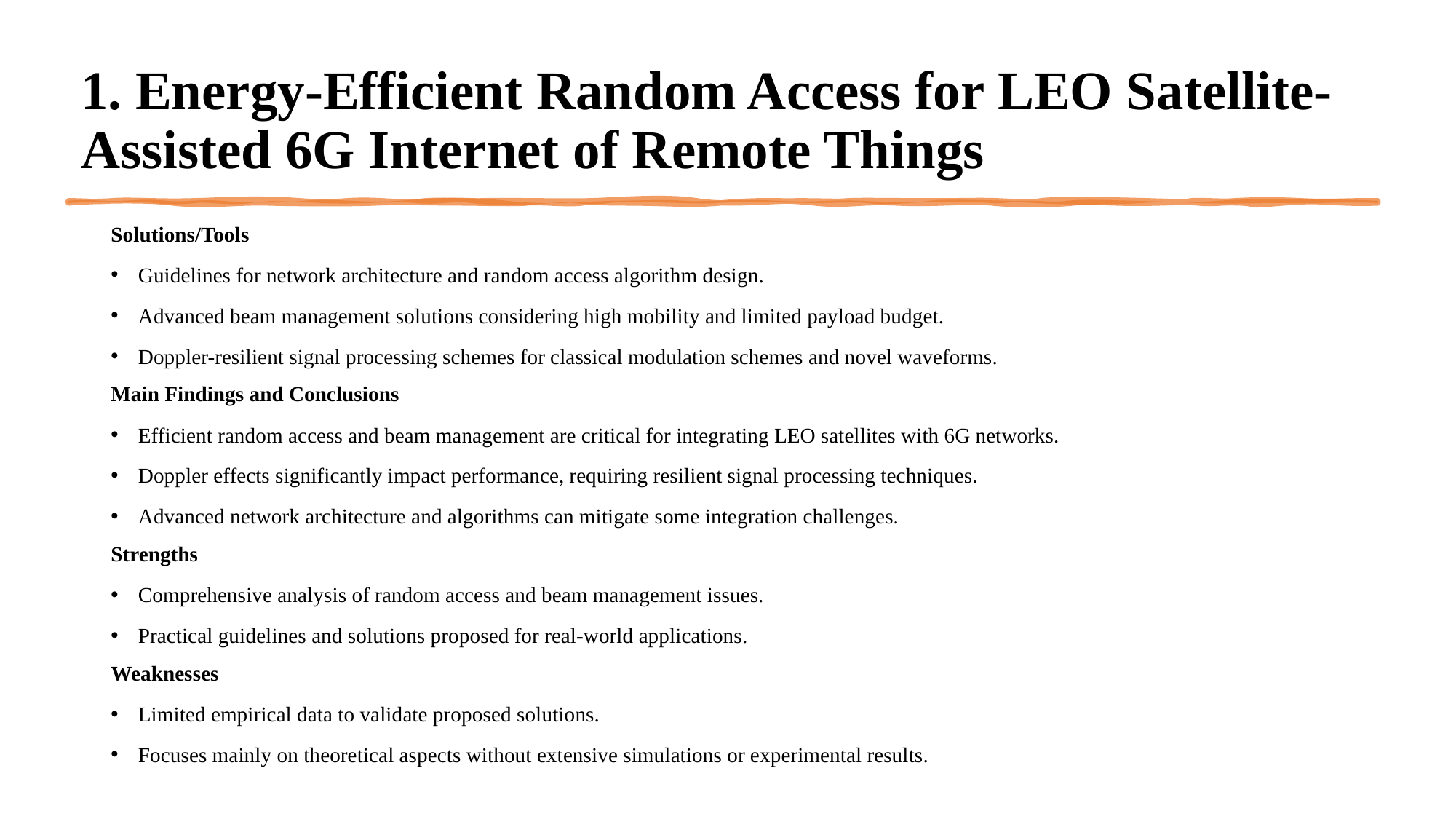

# 1. Energy-Efficient Random Access for LEO Satellite-Assisted 6G Internet of Remote Things

Solutions/Tools
Guidelines for network architecture and random access algorithm design.
Advanced beam management solutions considering high mobility and limited payload budget.
Doppler-resilient signal processing schemes for classical modulation schemes and novel waveforms.
Main Findings and Conclusions
Efficient random access and beam management are critical for integrating LEO satellites with 6G networks.
Doppler effects significantly impact performance, requiring resilient signal processing techniques.
Advanced network architecture and algorithms can mitigate some integration challenges.
Strengths
Comprehensive analysis of random access and beam management issues.
Practical guidelines and solutions proposed for real-world applications.
Weaknesses
Limited empirical data to validate proposed solutions.
Focuses mainly on theoretical aspects without extensive simulations or experimental results.